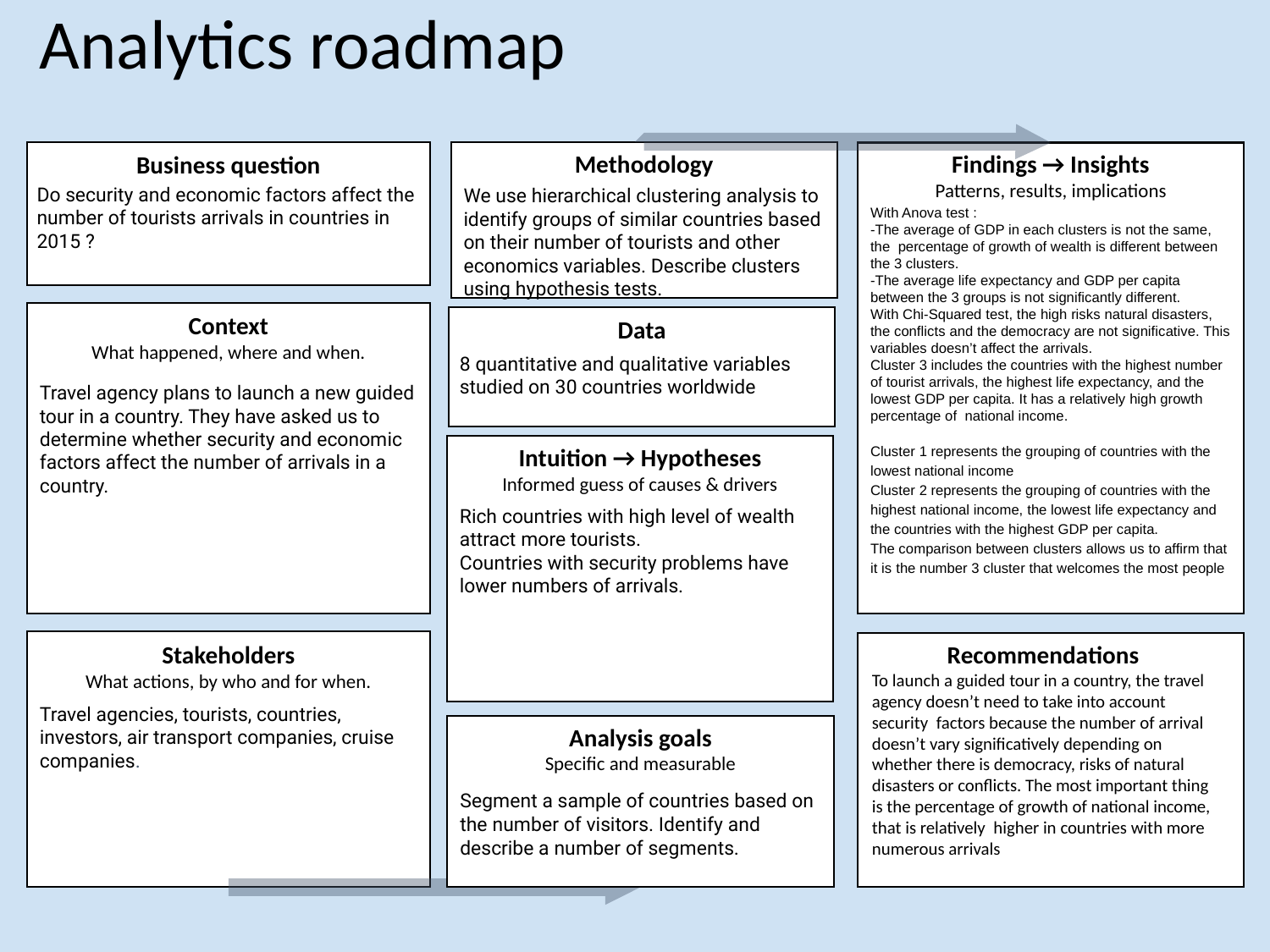

# Analytics roadmap

Do security and economic factors affect the number of tourists arrivals in countries in 2015 ?

Methodology
We use hierarchical clustering analysis to identify groups of similar countries based on their number of tourists and other economics variables. Describe clusters using hypothesis tests.
Findings → Insights
Patterns, results, implications

Business question

With Anova test :
-The average of GDP in each clusters is not the same, the  percentage of growth of wealth is different between the 3 clusters.
-The average life expectancy and GDP per capita between the 3 groups is not significantly different.
With Chi-Squared test, the high risks natural disasters, the conflicts and the democracy are not significative. This variables doesn’t affect the arrivals.
Cluster 3 includes the countries with the highest number of tourist arrivals, the highest life expectancy, and the lowest GDP per capita. It has a relatively high growth percentage of  national income.

Cluster 1 represents the grouping of countries with the lowest national income
Cluster 2 represents the grouping of countries with the highest national income, the lowest life expectancy and the countries with the highest GDP per capita.
The comparison between clusters allows us to affirm that it is the number 3 cluster that welcomes the most people

Context
What happened, where and when.

Data
8 quantitative and qualitative variables studied on 30 countries worldwide
Travel agency plans to launch a new guided tour in a country. They have asked us to determine whether security and economic factors affect the number of arrivals in a country.
Intuition → Hypotheses
Informed guess of causes & drivers

Rich countries with high level of wealth attract more tourists.
Countries with security problems have lower numbers of arrivals.

Stakeholders
What actions, by who and for when.
Recommendations

To launch a guided tour in a country, the travel agency doesn’t need to take into account security  factors because the number of arrival doesn’t vary significatively depending on whether there is democracy, risks of natural disasters or conflicts. The most important thing is the percentage of growth of national income, that is relatively  higher in countries with more numerous arrivals
Travel agencies, tourists, countries, investors, air transport companies, cruise companies.
Analysis goals
Specific and measurable

Segment a sample of countries based on the number of visitors. Identify and describe a number of segments.